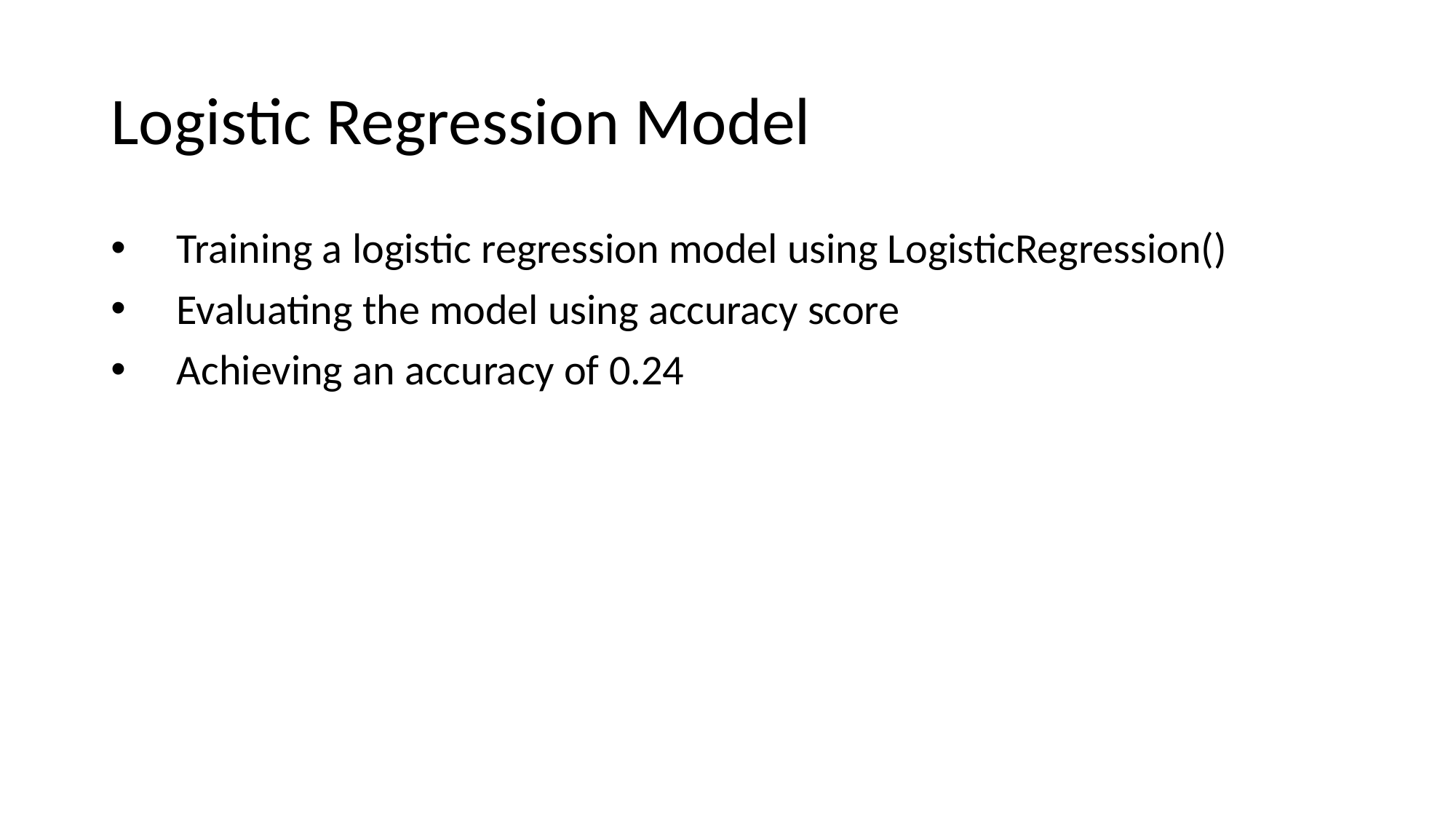

# Logistic Regression Model

    Training a logistic regression model using LogisticRegression()
    Evaluating the model using accuracy score
    Achieving an accuracy of 0.24